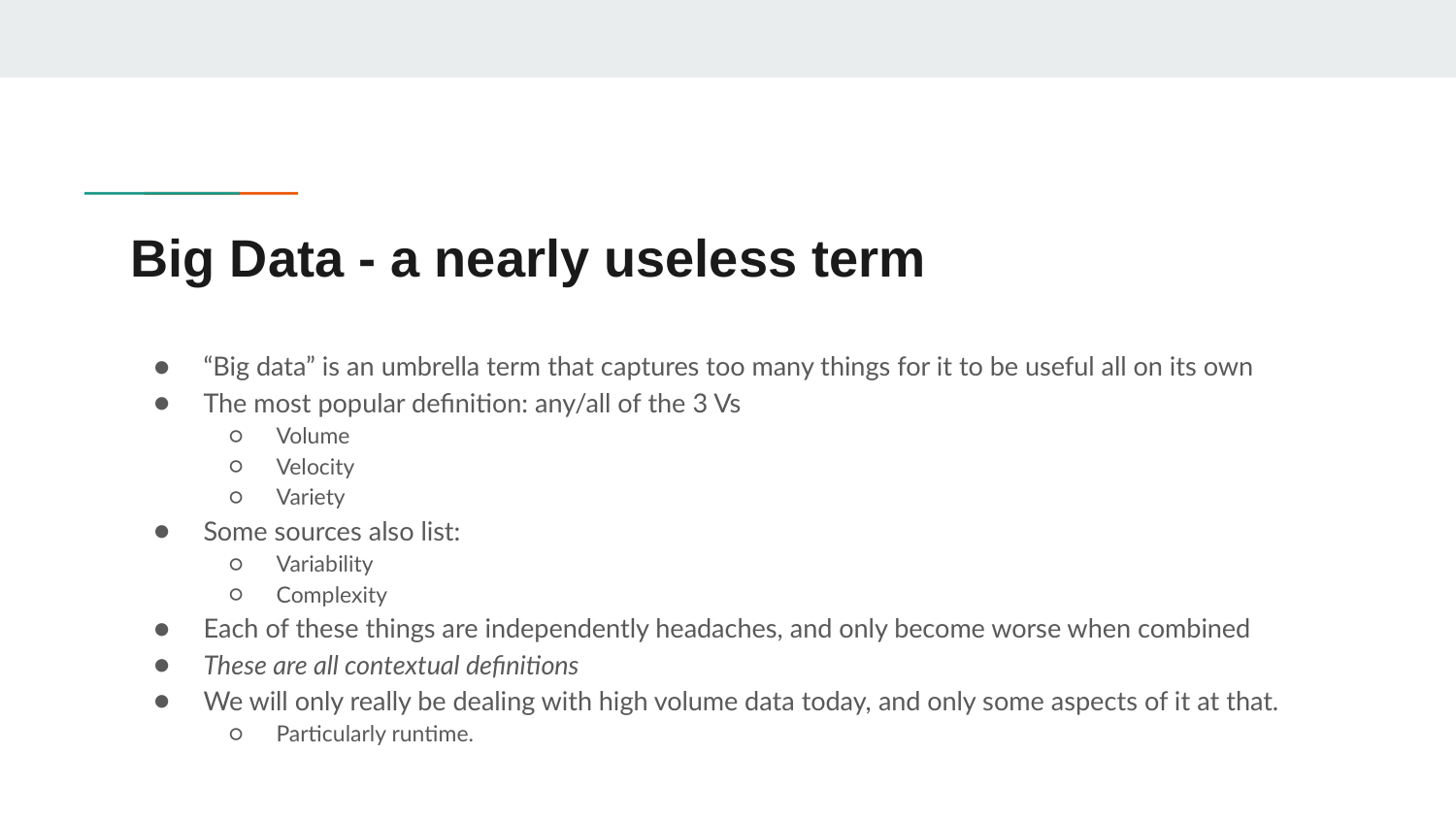

# Big Data - a nearly useless term
“Big data” is an umbrella term that captures too many things for it to be useful all on its own
The most popular definition: any/all of the 3 Vs
Volume
Velocity
Variety
Some sources also list:
Variability
Complexity
Each of these things are independently headaches, and only become worse when combined
These are all contextual definitions
We will only really be dealing with high volume data today, and only some aspects of it at that.
Particularly runtime.